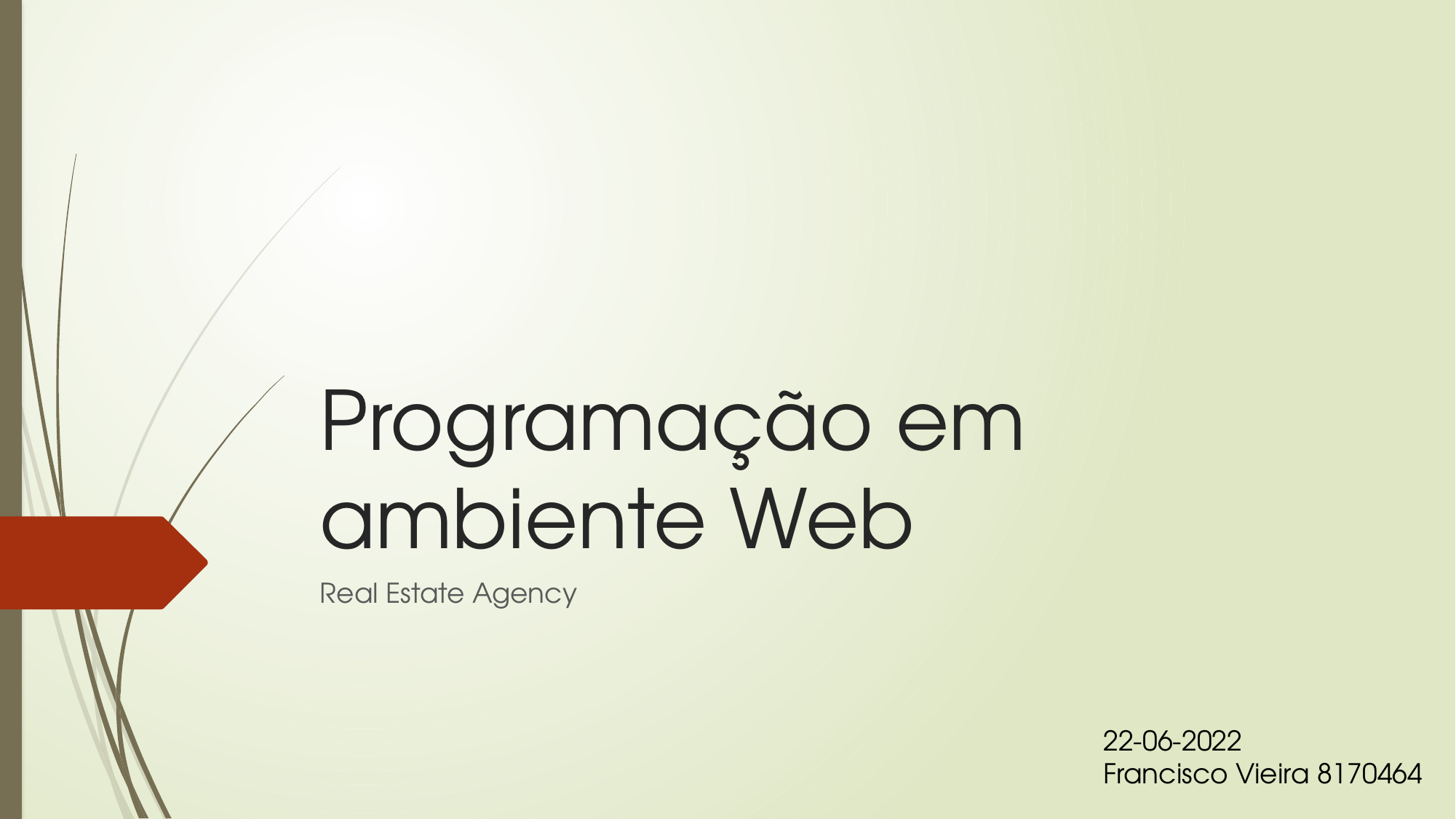

# Programação em ambiente Web
Real Estate Agency
22-06-2022
Francisco Vieira 8170464